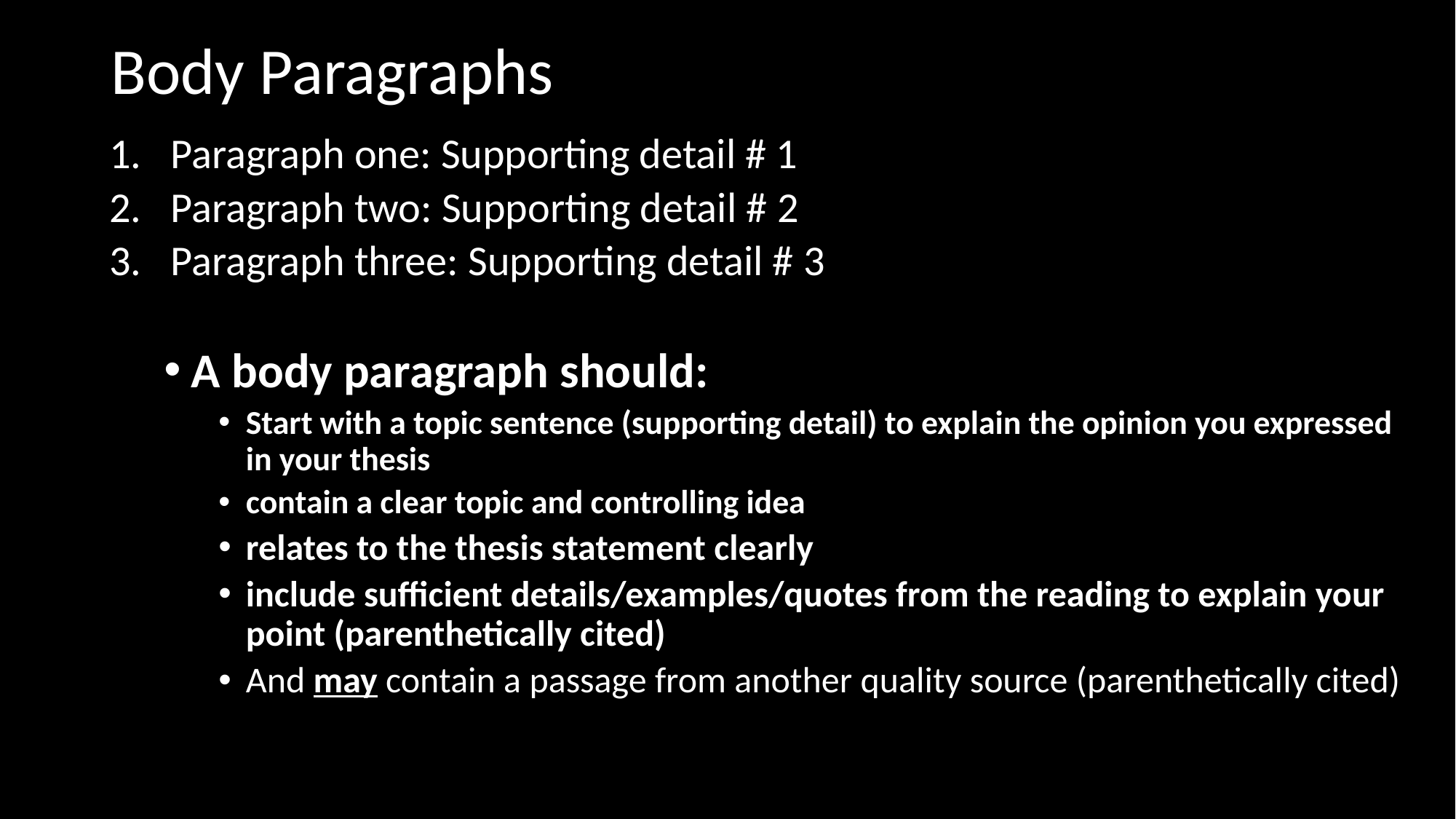

# Body Paragraphs
Paragraph one: Supporting detail # 1
Paragraph two: Supporting detail # 2
Paragraph three: Supporting detail # 3

A body paragraph should:
Start with a topic sentence (supporting detail) to explain the opinion you expressed in your thesis
contain a clear topic and controlling idea
relates to the thesis statement clearly
include sufficient details/examples/quotes from the reading to explain your point (parenthetically cited)
And may contain a passage from another quality source (parenthetically cited)